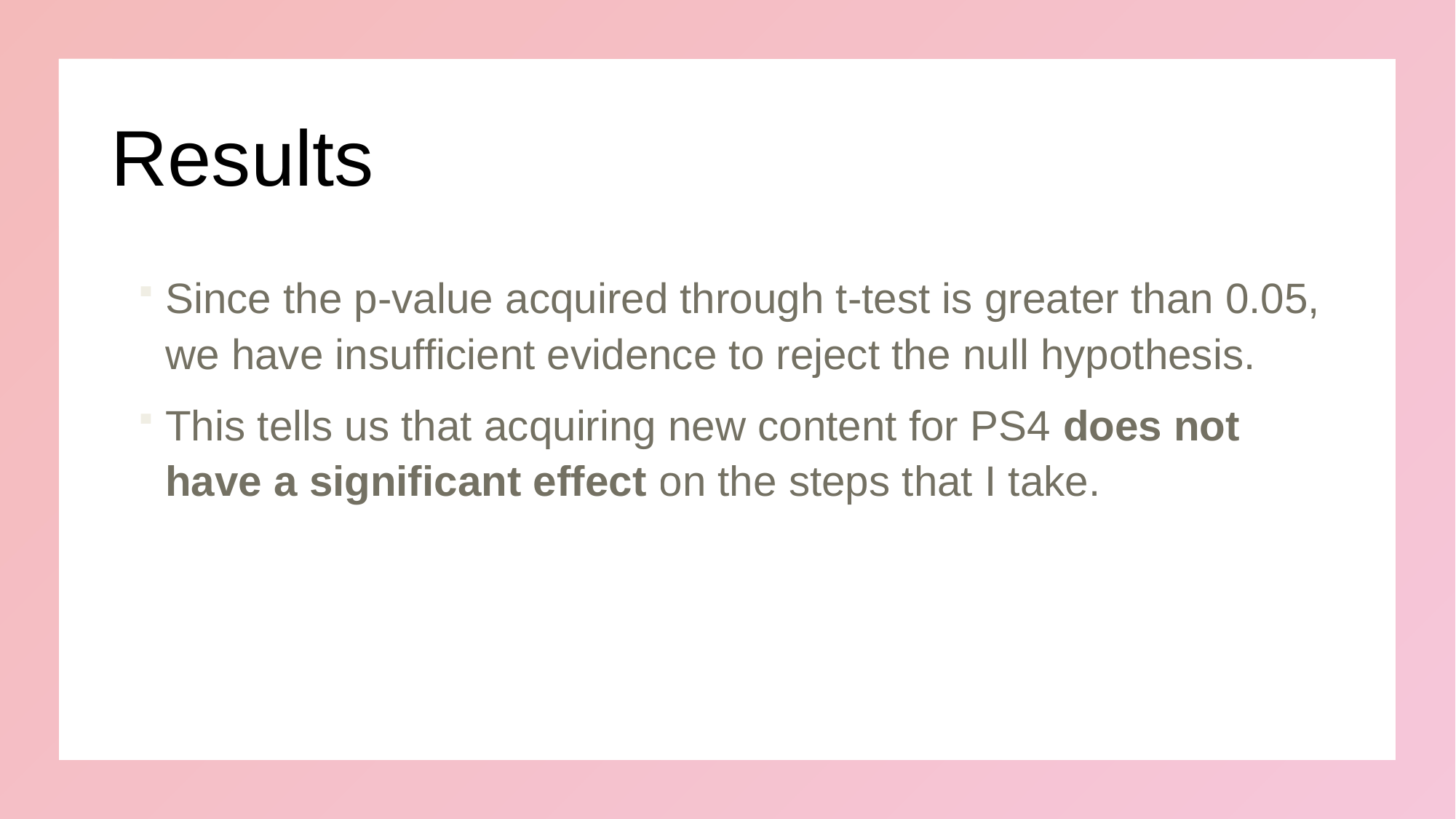

# Results
Since the p-value acquired through t-test is greater than 0.05, we have insufficient evidence to reject the null hypothesis.
This tells us that acquiring new content for PS4 does not have a significant effect on the steps that I take.